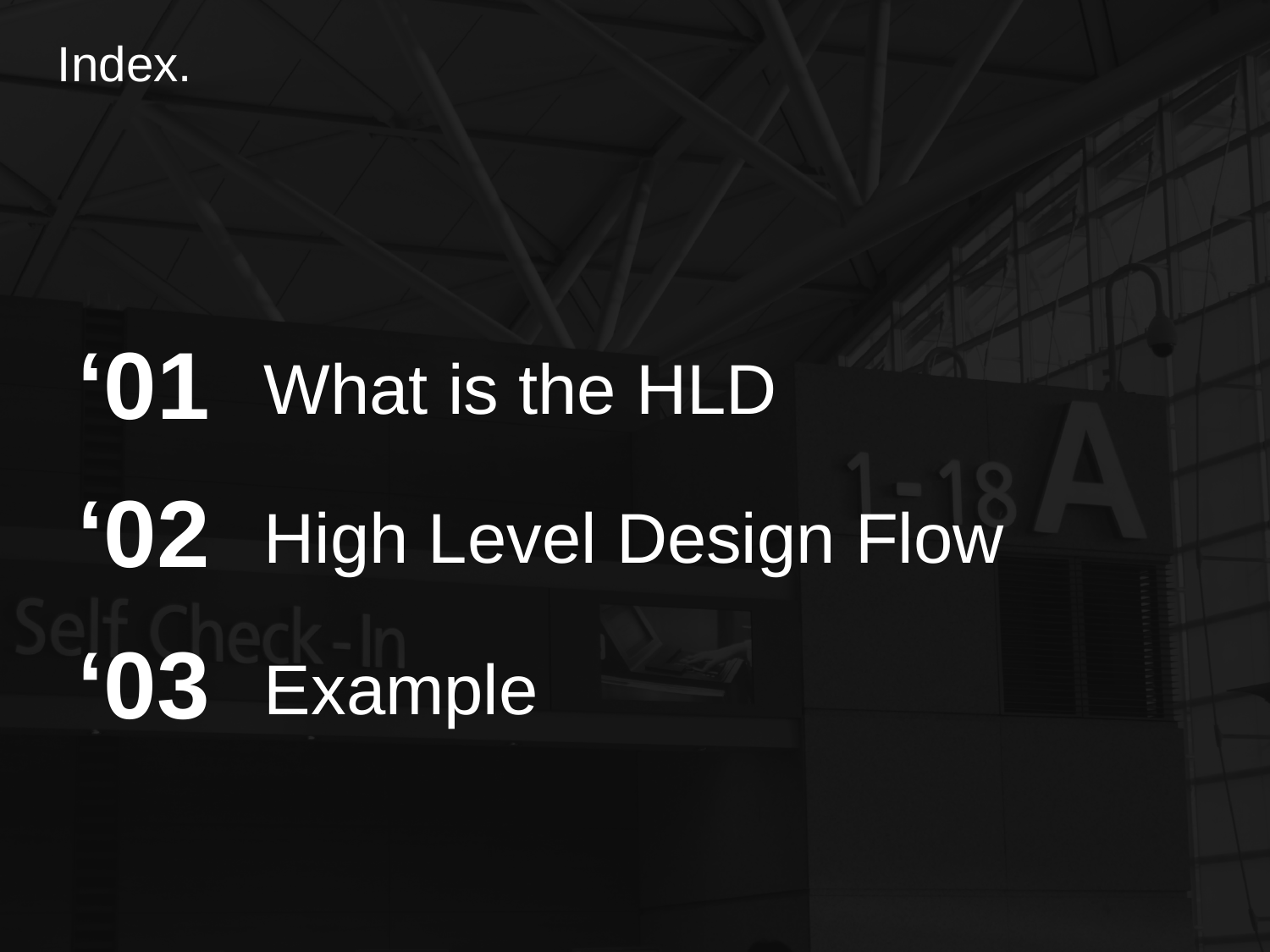

Index.
‘01
What is the HLD
‘02
High Level Design Flow
‘03
Example